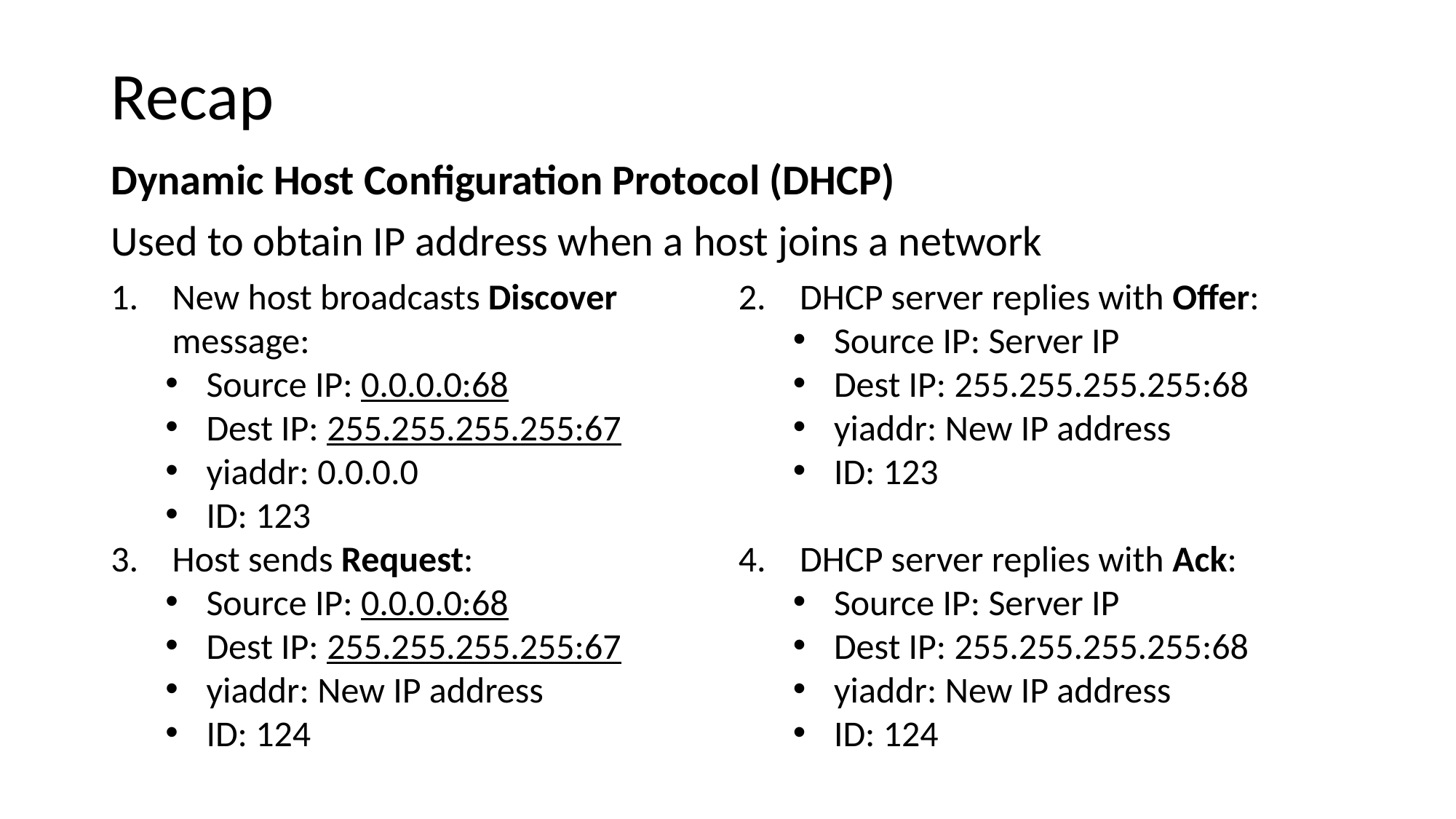

# Recap
Dynamic Host Configuration Protocol (DHCP)
Used to obtain IP address when a host joins a network
DHCP server replies with Offer:
Source IP: Server IP
Dest IP: 255.255.255.255:68
yiaddr: New IP address
ID: 123

DHCP server replies with Ack:
Source IP: Server IP
Dest IP: 255.255.255.255:68
yiaddr: New IP address
ID: 124

New host broadcasts Discover message:
Source IP: 0.0.0.0:68
Dest IP: 255.255.255.255:67
yiaddr: 0.0.0.0
ID: 123
Host sends Request:
Source IP: 0.0.0.0:68
Dest IP: 255.255.255.255:67
yiaddr: New IP address
ID: 124